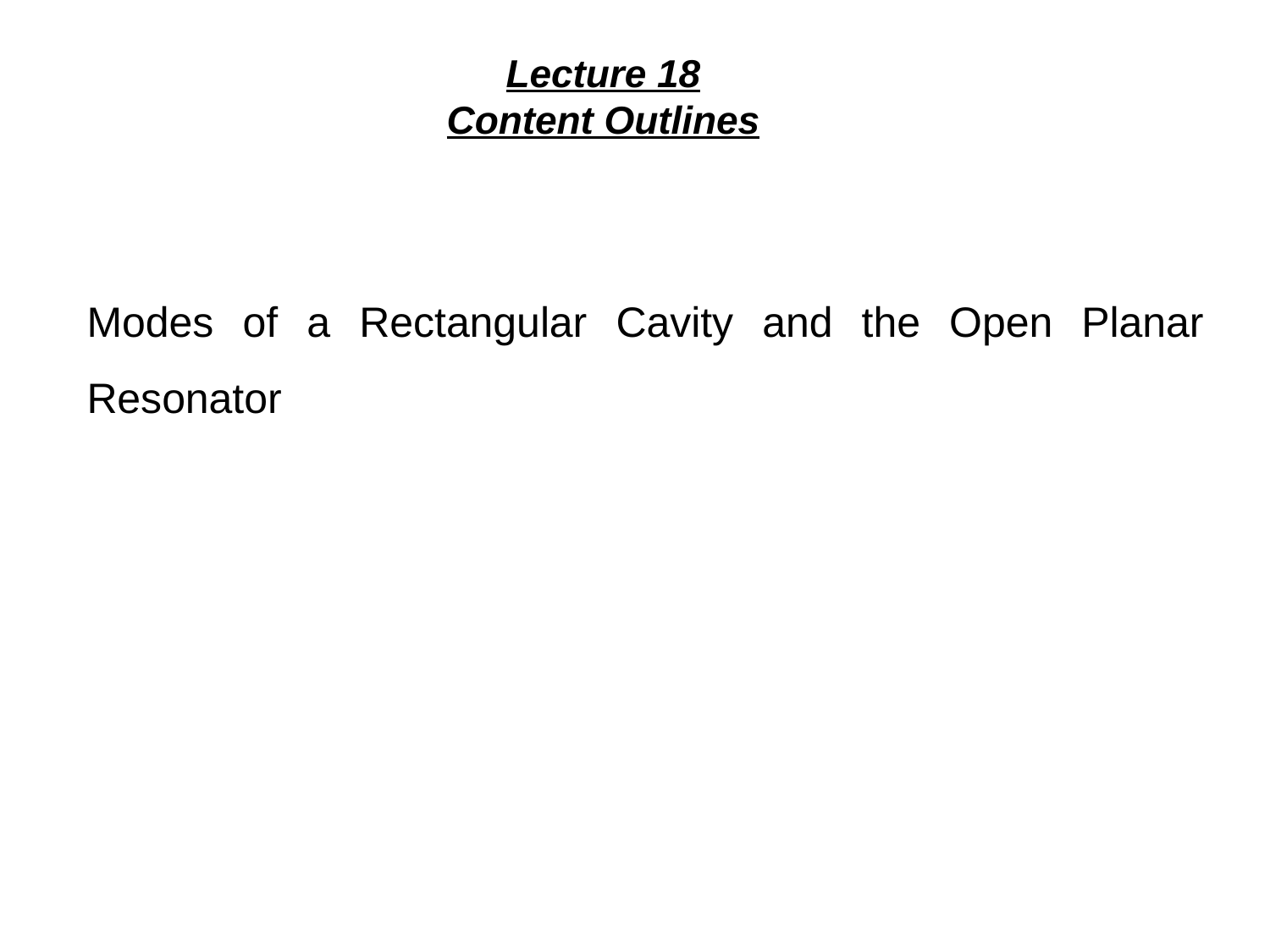

# Lecture 18 Content Outlines
Modes of a Rectangular Cavity and the Open Planar Resonator